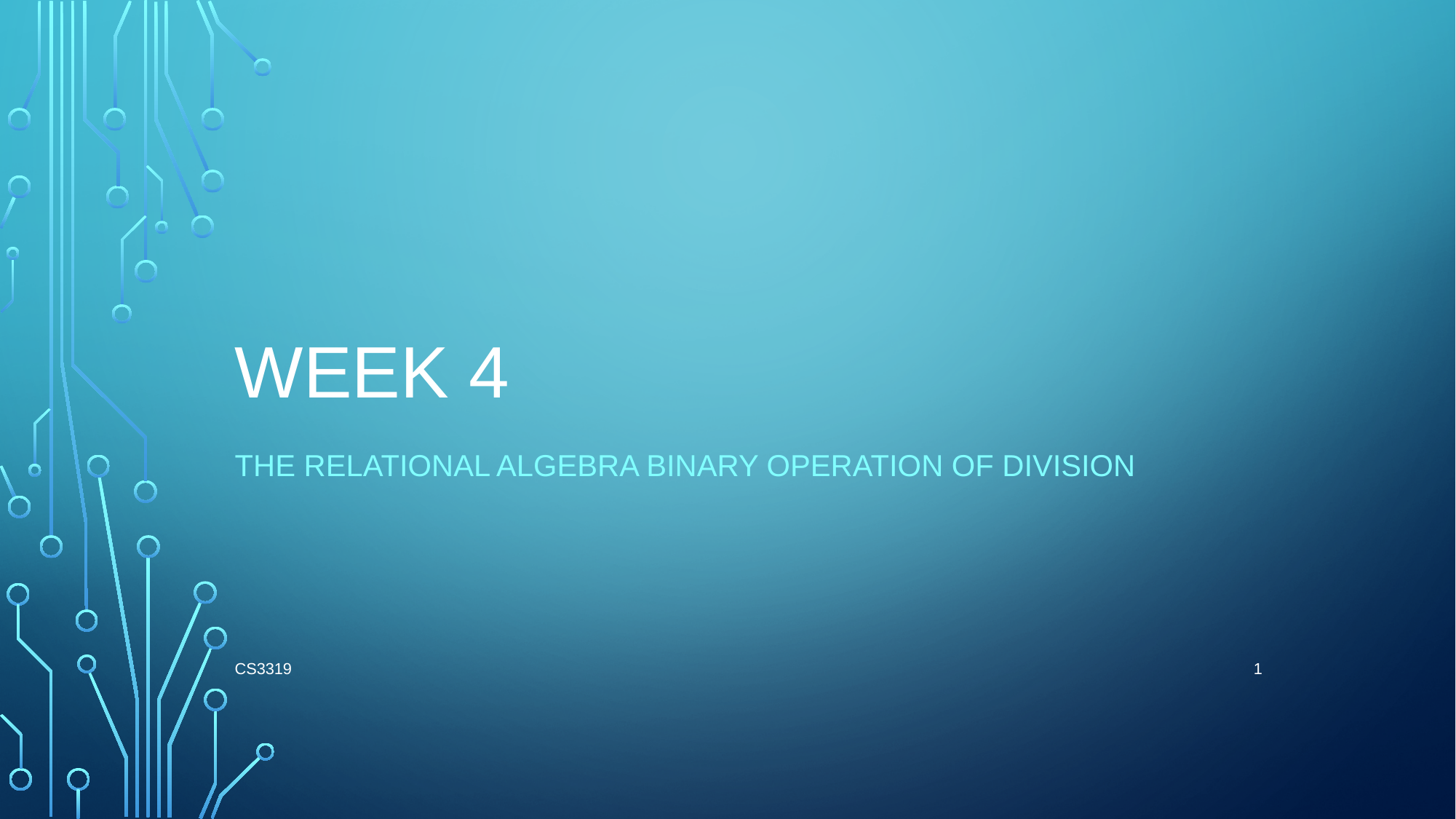

# Week 4
THE relational algebra Binary operation OF Division
1
CS3319